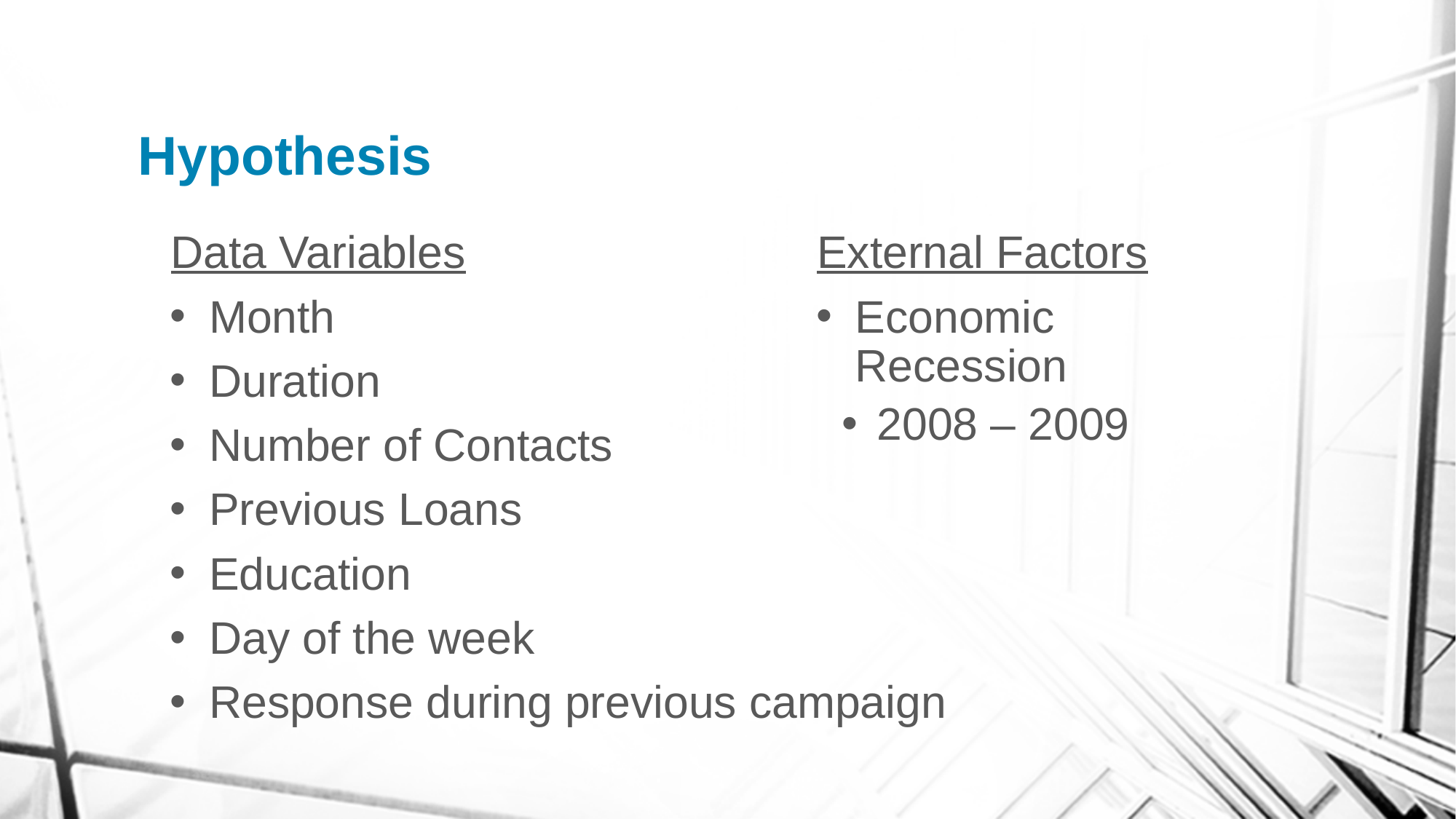

# Hypothesis
Data Variables
Month
Duration
Number of Contacts
Previous Loans
Education
Day of the week
Response during previous campaign

External Factors
Economic Recession
2008 – 2009